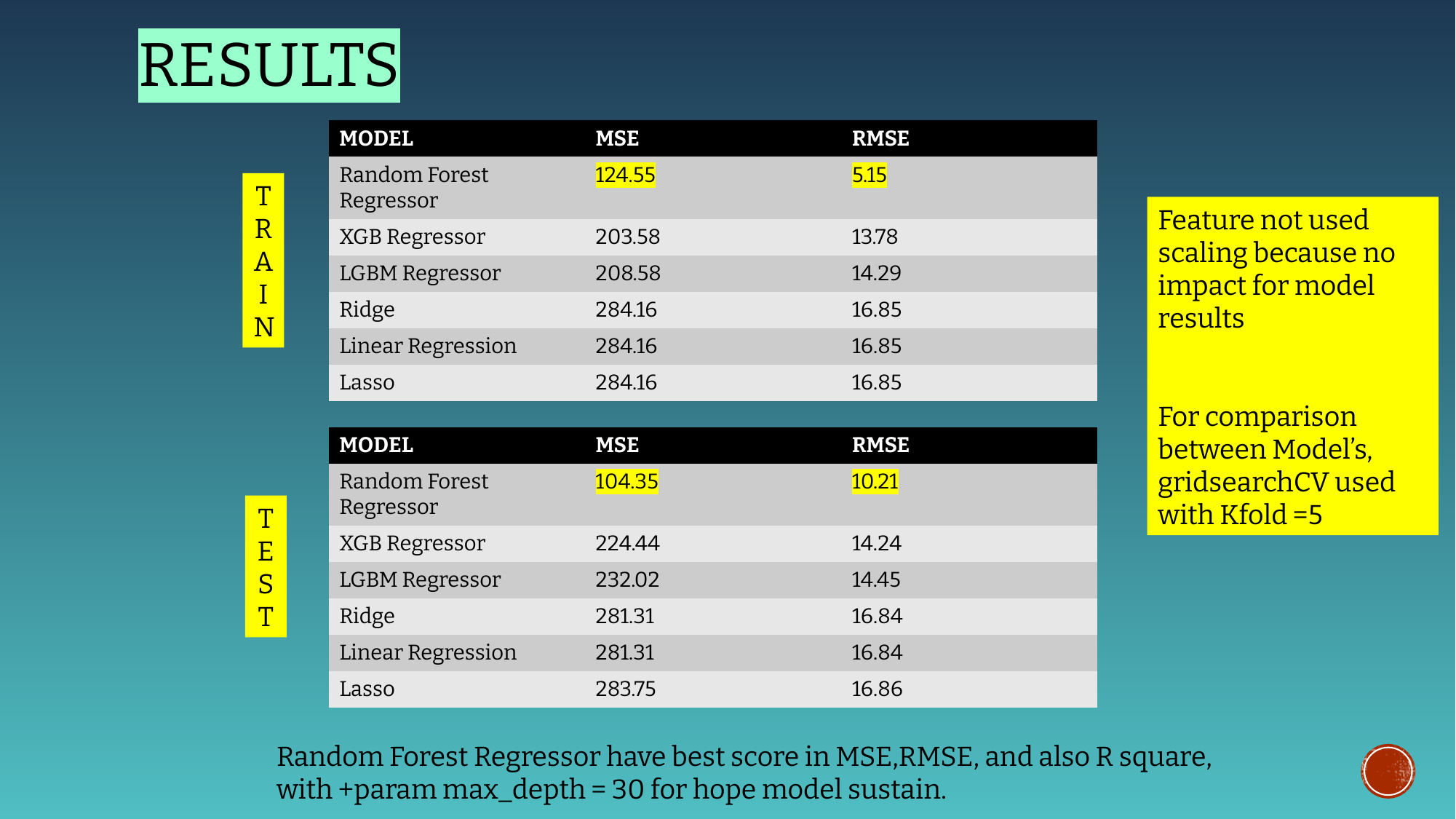

# results
| MODEL | MSE | RMSE |
| --- | --- | --- |
| Random Forest Regressor | 124.55 | 5.15 |
| XGB Regressor | 203.58 | 13.78 |
| LGBM Regressor | 208.58 | 14.29 |
| Ridge | 284.16 | 16.85 |
| Linear Regression | 284.16 | 16.85 |
| Lasso | 284.16 | 16.85 |
T
R
A
I
N
Feature not used scaling because no impact for model results

For comparison between Model’s, gridsearchCV used  with Kfold =5
| MODEL | MSE | RMSE |
| --- | --- | --- |
| Random Forest Regressor | 104.35 | 10.21 |
| XGB Regressor | 224.44 | 14.24 |
| LGBM Regressor | 232.02 | 14.45 |
| Ridge | 281.31 | 16.84 |
| Linear Regression | 281.31 | 16.84 |
| Lasso | 283.75 | 16.86 |
T
E
S
T
Random Forest Regressor have best score in MSE,RMSE, and also R square, with +param max_depth = 30 for hope model sustain.